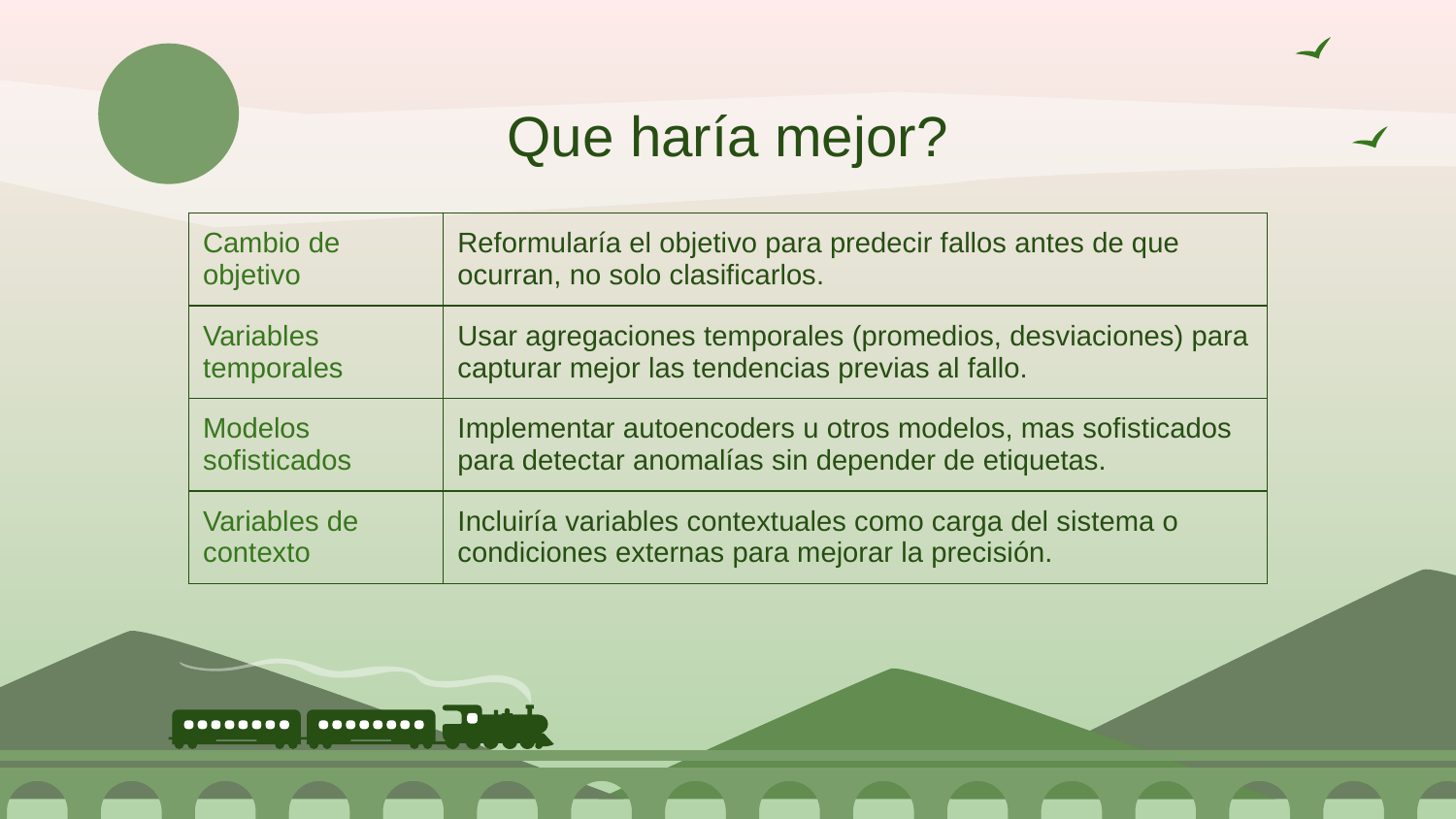

# Que haría mejor?

| Cambio de objetivo | Reformularía el objetivo para predecir fallos antes de que ocurran, no solo clasificarlos. |
| --- | --- |
| Variables temporales | Usar agregaciones temporales (promedios, desviaciones) para capturar mejor las tendencias previas al fallo. |
| Modelos sofisticados | Implementar autoencoders u otros modelos, mas sofisticados para detectar anomalías sin depender de etiquetas. |
| Variables de contexto | Incluiría variables contextuales como carga del sistema o condiciones externas para mejorar la precisión. |